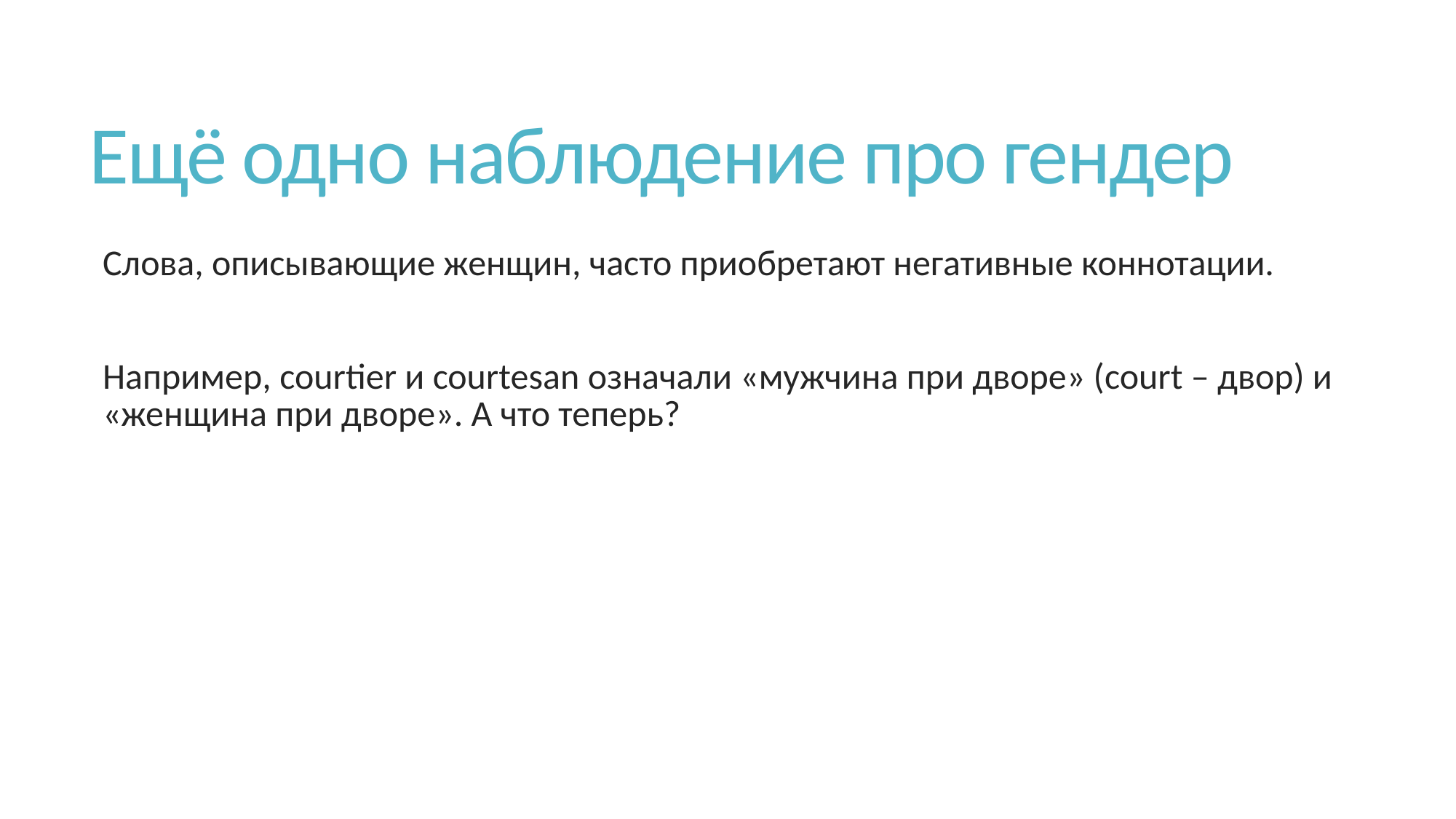

# Ещё одно наблюдение про гендер
Слова, описывающие женщин, часто приобретают негативные коннотации.

Например, courtier и courtesan означали «мужчина при дворе» (court – двор) и «женщина при дворе». А что теперь?